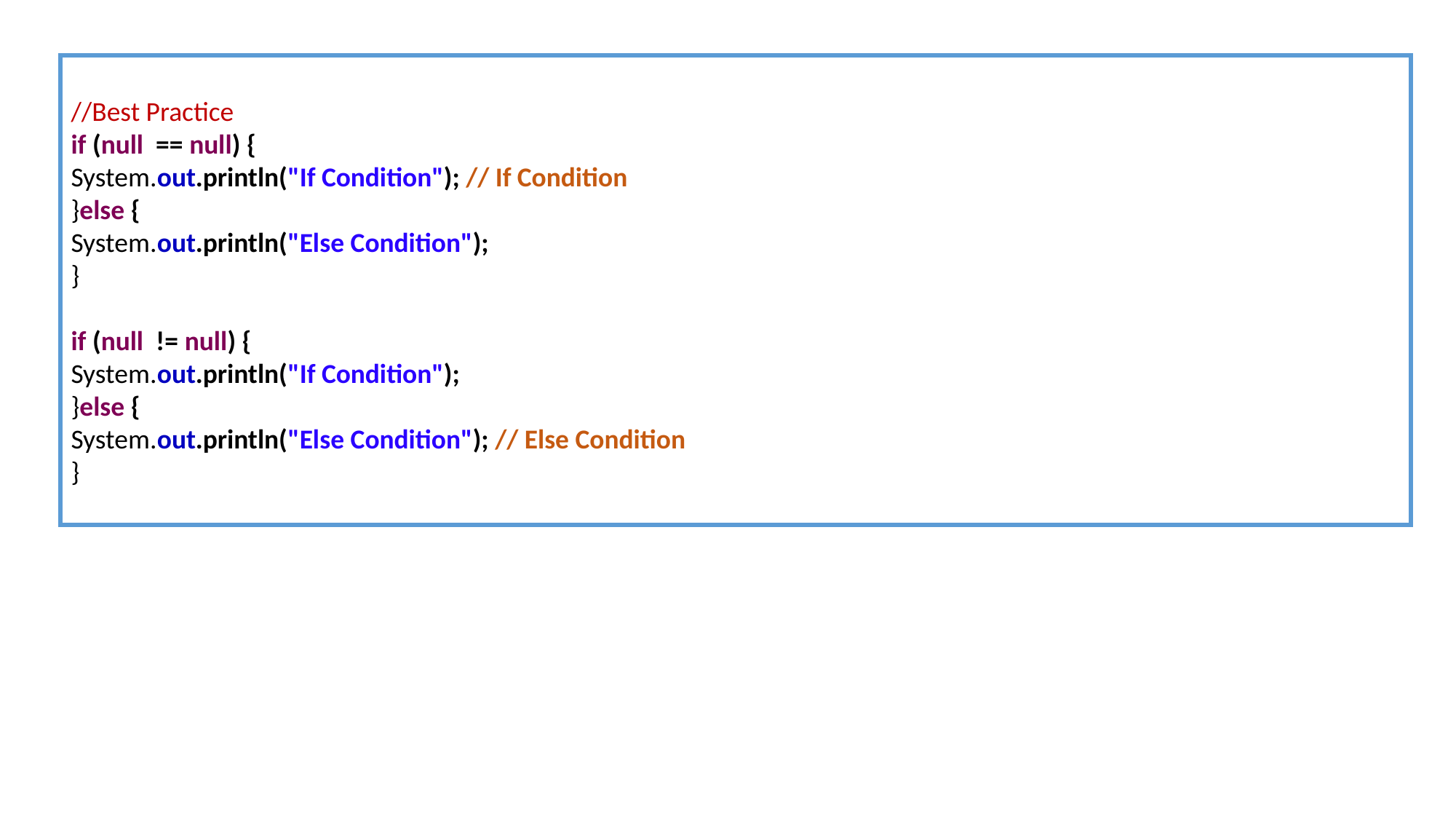

//Best Practice
if (null  == null) {
System.out.println("If Condition"); // If Condition
}else {
System.out.println("Else Condition");
}

if (null  != null) {
System.out.println("If Condition");
}else {
System.out.println("Else Condition"); // Else Condition
}